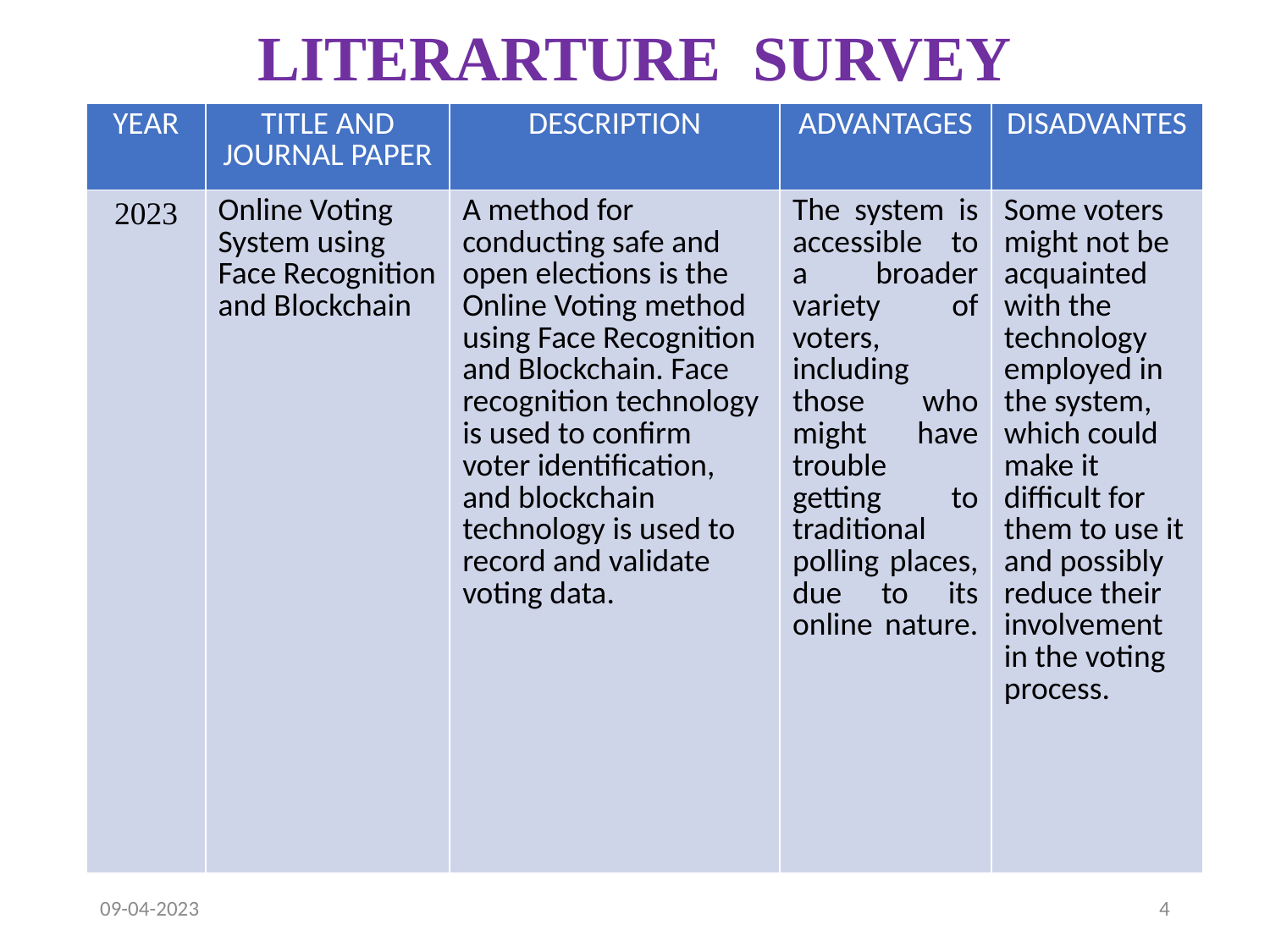

# LITERARTURE  SURVEY
| YEAR | TITLE AND JOURNAL PAPER | DESCRIPTION | ADVANTAGES | DISADVANTES |
| --- | --- | --- | --- | --- |
| 2023 | Online Voting System using Face Recognition and Blockchain | A method for conducting safe and open elections is the Online Voting method using Face Recognition and Blockchain. Face recognition technology is used to confirm voter identification, and blockchain technology is used to record and validate voting data. | The system is accessible to a broader variety of voters, including those who might have trouble getting to traditional polling places, due to its online nature. | Some voters might not be acquainted with the technology employed in the system, which could make it difficult for them to use it and possibly reduce their involvement in the voting process. |
09-04-2023
4